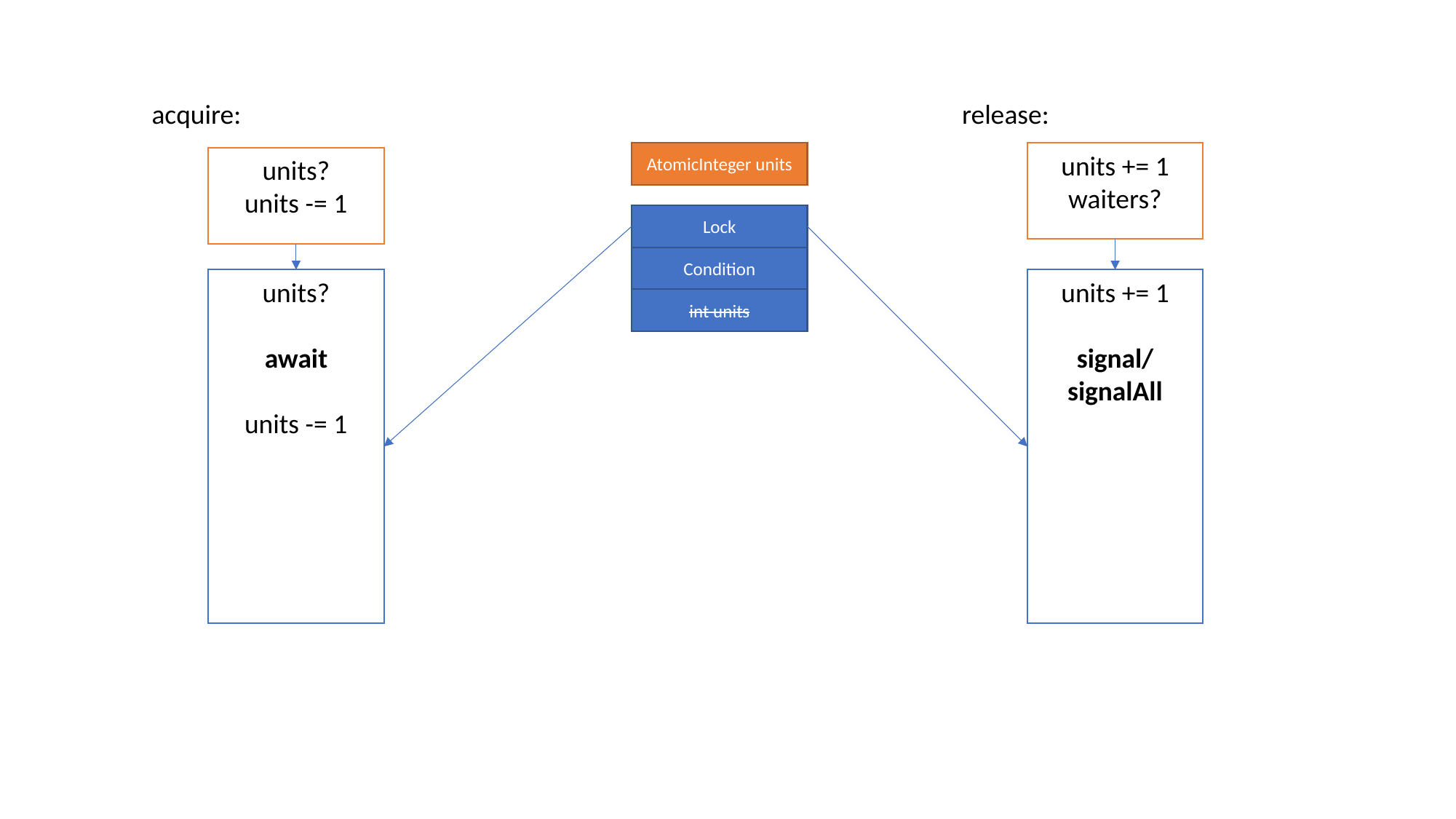

acquire:
release:
AtomicInteger units
units += 1
waiters?
units?
units -= 1
Lock
Condition
units?

await

units -= 1
units += 1

signal/
signalAll
int units